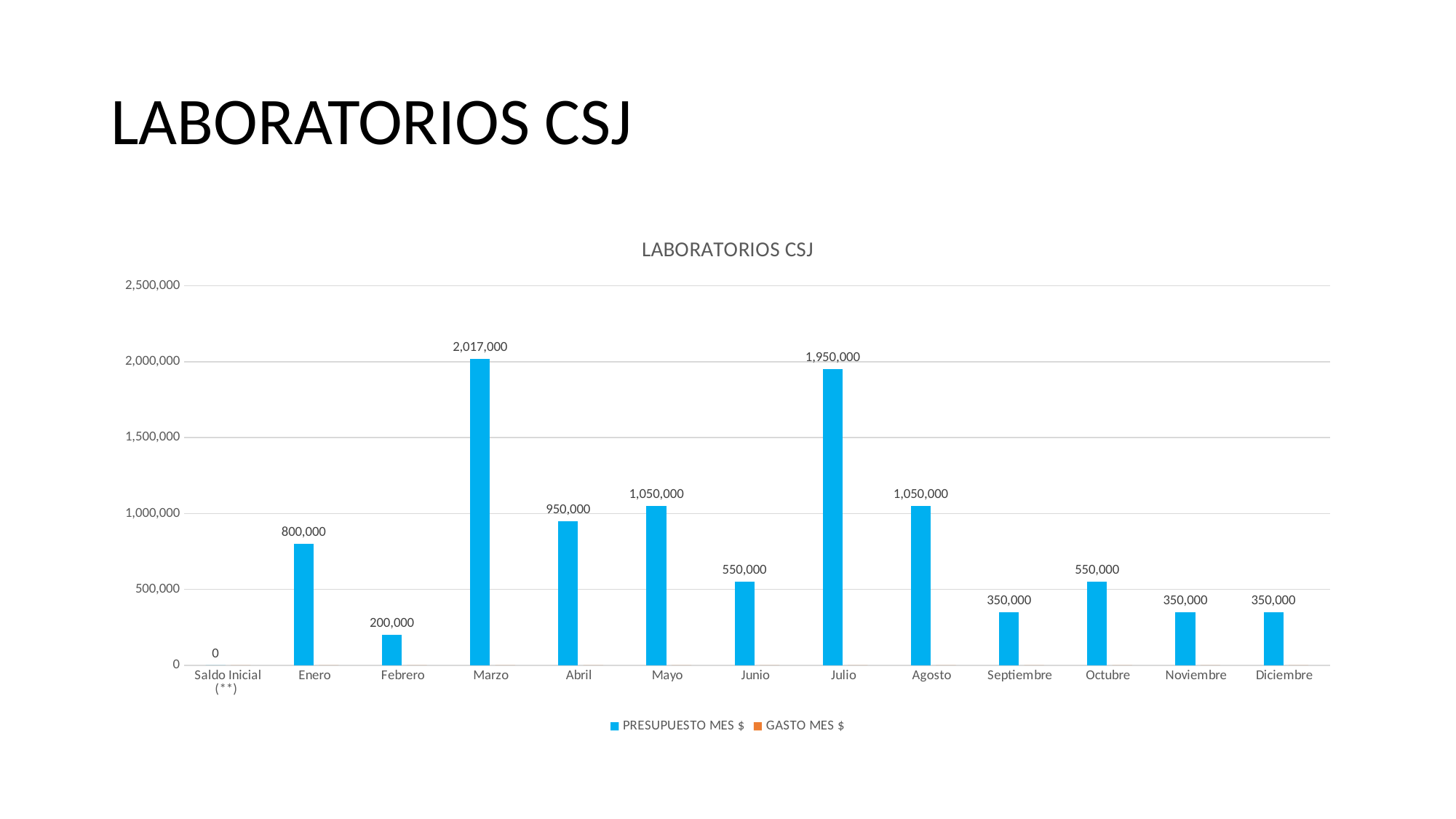

# LABORATORIOS CSJ

### Chart: LABORATORIOS CSJ

| Category | PRESUPUESTO MES $ | GASTO MES $ |
|---|---|---|
| Saldo Inicial (**)  | 0.0 | 0.0 |
| Enero  | 800000.0 | 0.0 |
| Febrero  | 200000.0 | 0.0 |
| Marzo  | 2017000.0 | 0.0 |
| Abril  | 950000.0 | 0.0 |
| Mayo  | 1050000.0 | 0.0 |
| Junio  | 550000.0 | 0.0 |
| Julio  | 1950000.0 | 0.0 |
| Agosto  | 1050000.0 | 0.0 |
| Septiembre  | 350000.0 | 0.0 |
| Octubre  | 550000.0 | 0.0 |
| Noviembre  | 350000.0 | 0.0 |
| Diciembre  | 350000.0 | 0.0 |